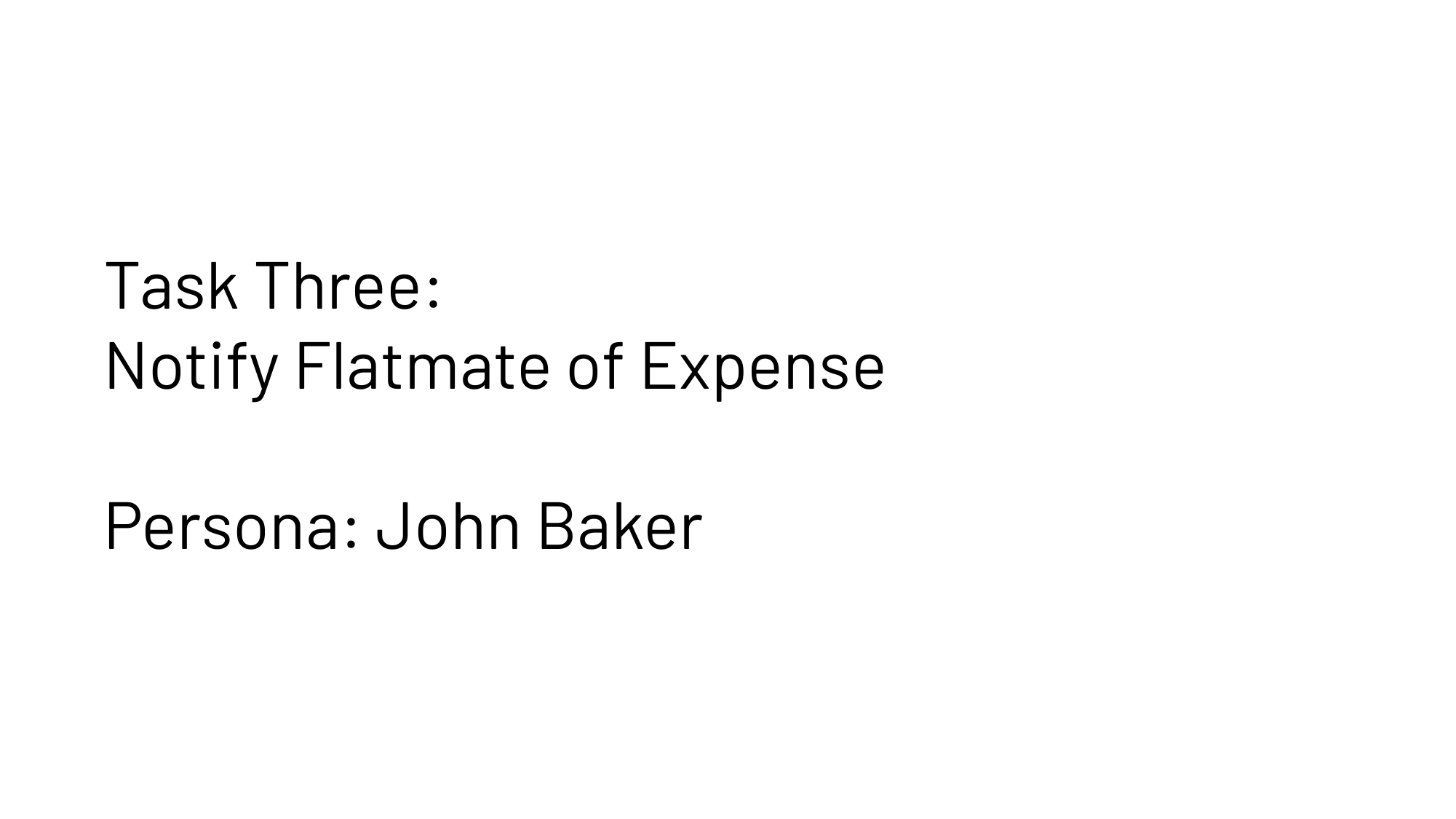

Task Three:
Notify Flatmate of Expense
Persona: John Baker